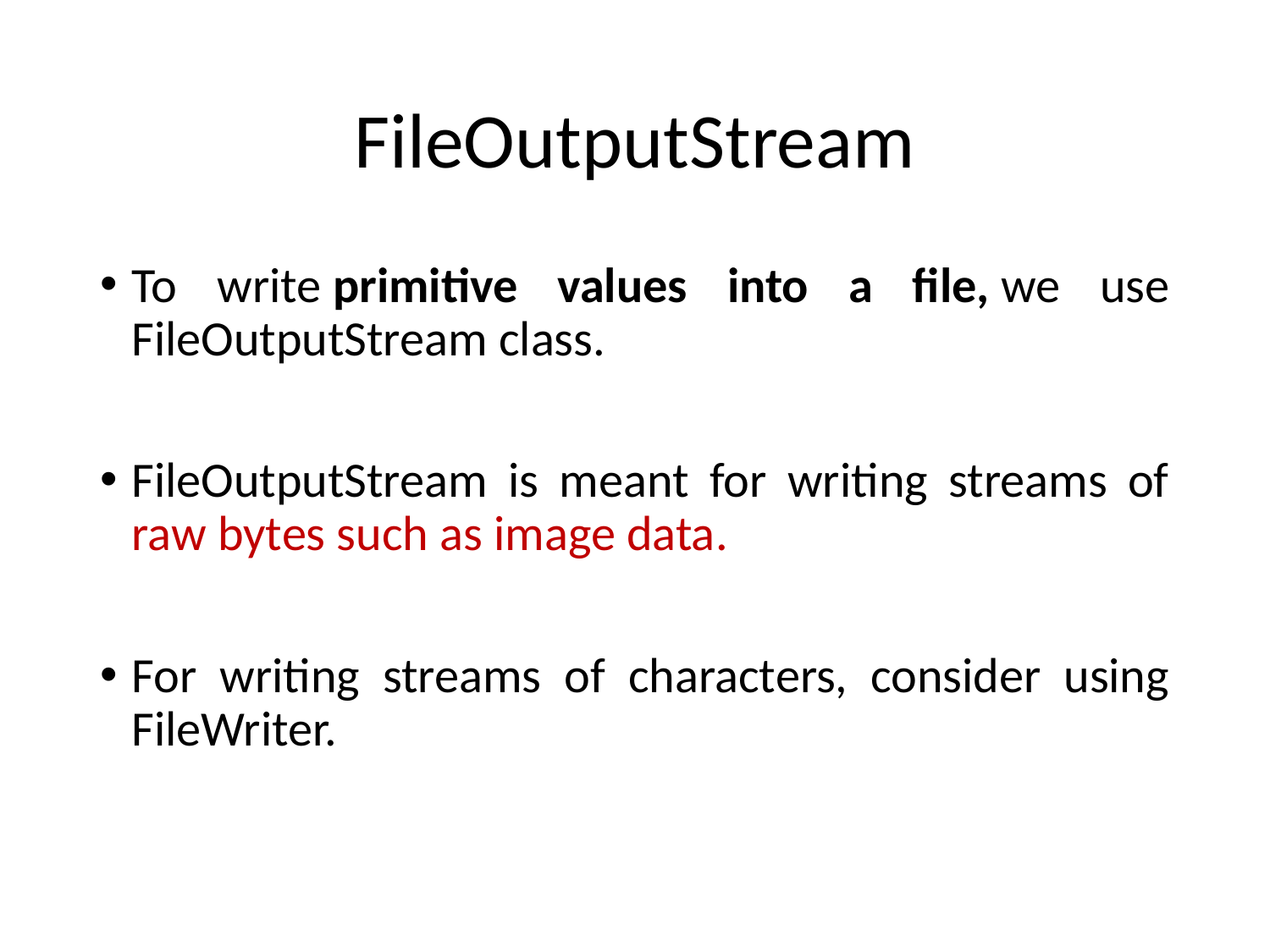

# FileOutputStream
To write primitive values into a file, we use FileOutputStream class.

FileOutputStream is meant for writing streams of raw bytes such as image data.

For writing streams of characters, consider using FileWriter.